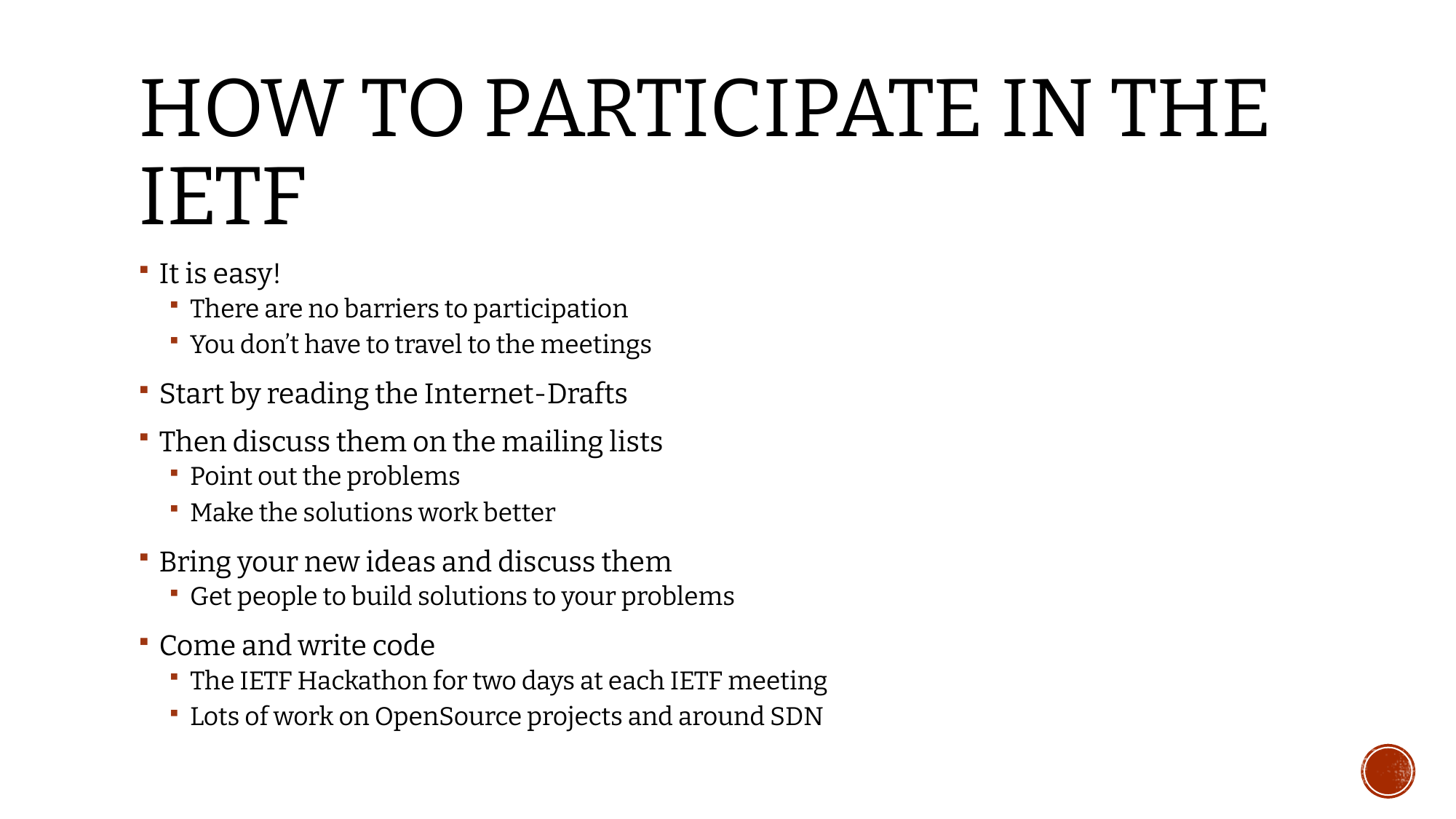

# How to PARTICIPATE in the IETF
It is easy!
There are no barriers to participation
You don’t have to travel to the meetings
Start by reading the Internet-Drafts
Then discuss them on the mailing lists
Point out the problems
Make the solutions work better
Bring your new ideas and discuss them
Get people to build solutions to your problems
Come and write code
The IETF Hackathon for two days at each IETF meeting
Lots of work on OpenSource projects and around SDN